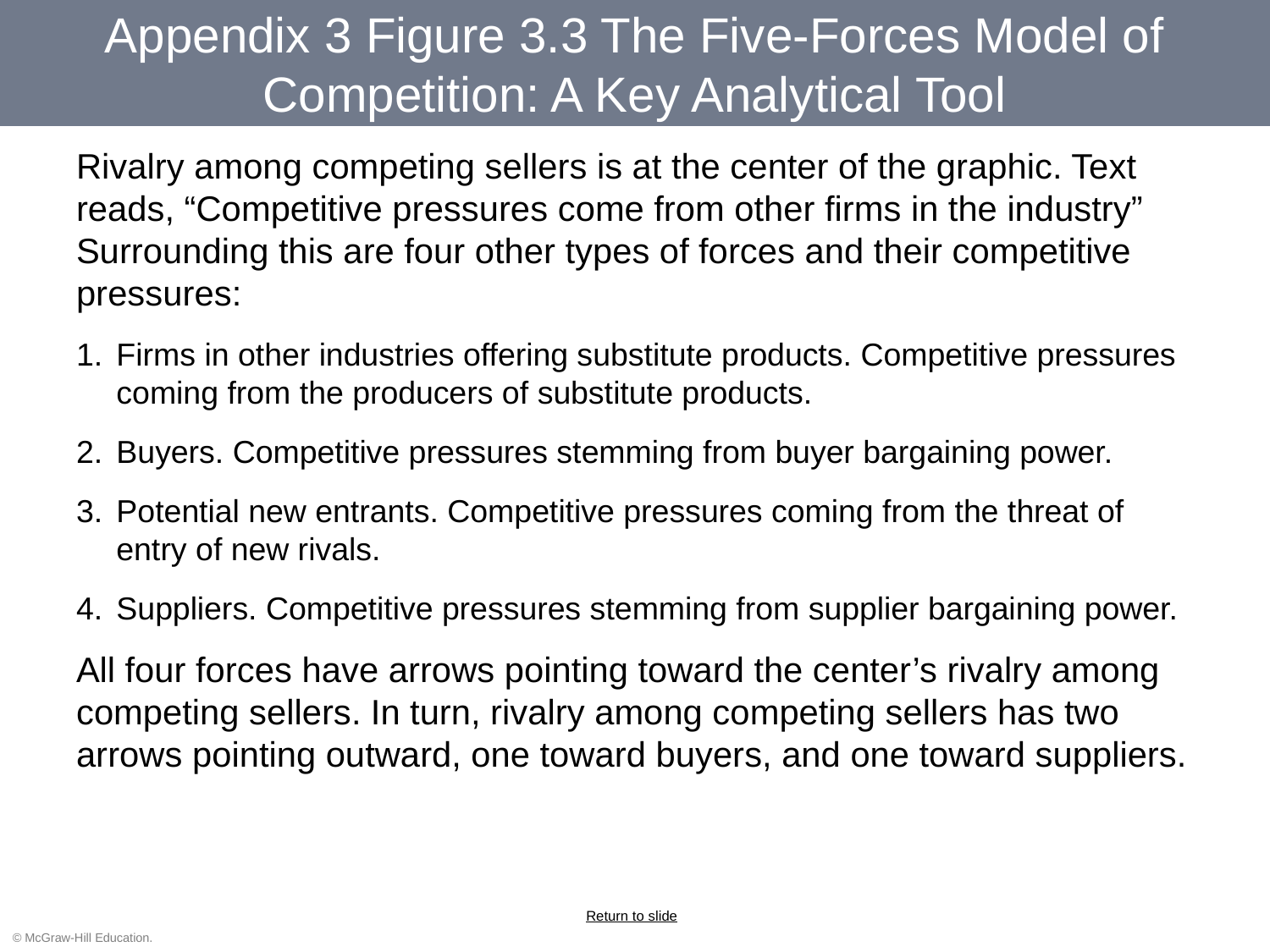

# Appendix 3 Figure 3.3 The Five-Forces Model of Competition: A Key Analytical Tool
Rivalry among competing sellers is at the center of the graphic. Text reads, “Competitive pressures come from other firms in the industry” Surrounding this are four other types of forces and their competitive pressures:
Firms in other industries offering substitute products. Competitive pressures coming from the producers of substitute products.
Buyers. Competitive pressures stemming from buyer bargaining power.
Potential new entrants. Competitive pressures coming from the threat of entry of new rivals.
Suppliers. Competitive pressures stemming from supplier bargaining power.
All four forces have arrows pointing toward the center’s rivalry among competing sellers. In turn, rivalry among competing sellers has two arrows pointing outward, one toward buyers, and one toward suppliers.
Return to slide